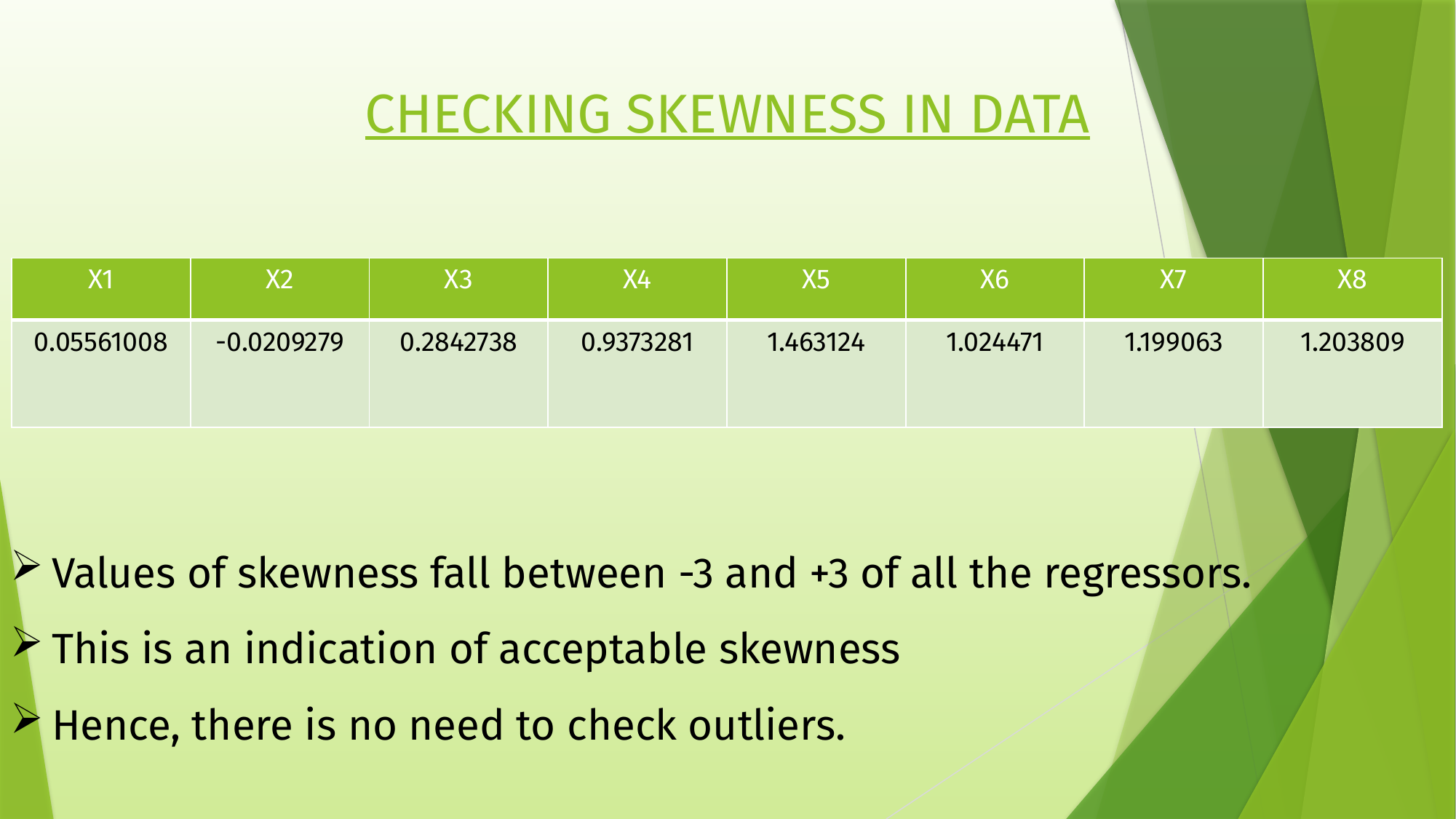

# CHECKING SKEWNESS IN DATA
| X1 | X2 | X3 | X4 | X5 | X6 | X7 | X8 |
| --- | --- | --- | --- | --- | --- | --- | --- |
| 0.05561008 | -0.0209279 | 0.2842738 | 0.9373281 | 1.463124 | 1.024471 | 1.199063 | 1.203809 |
Values of skewness fall between -3 and +3 of all the regressors.
This is an indication of acceptable skewness
Hence, there is no need to check outliers.